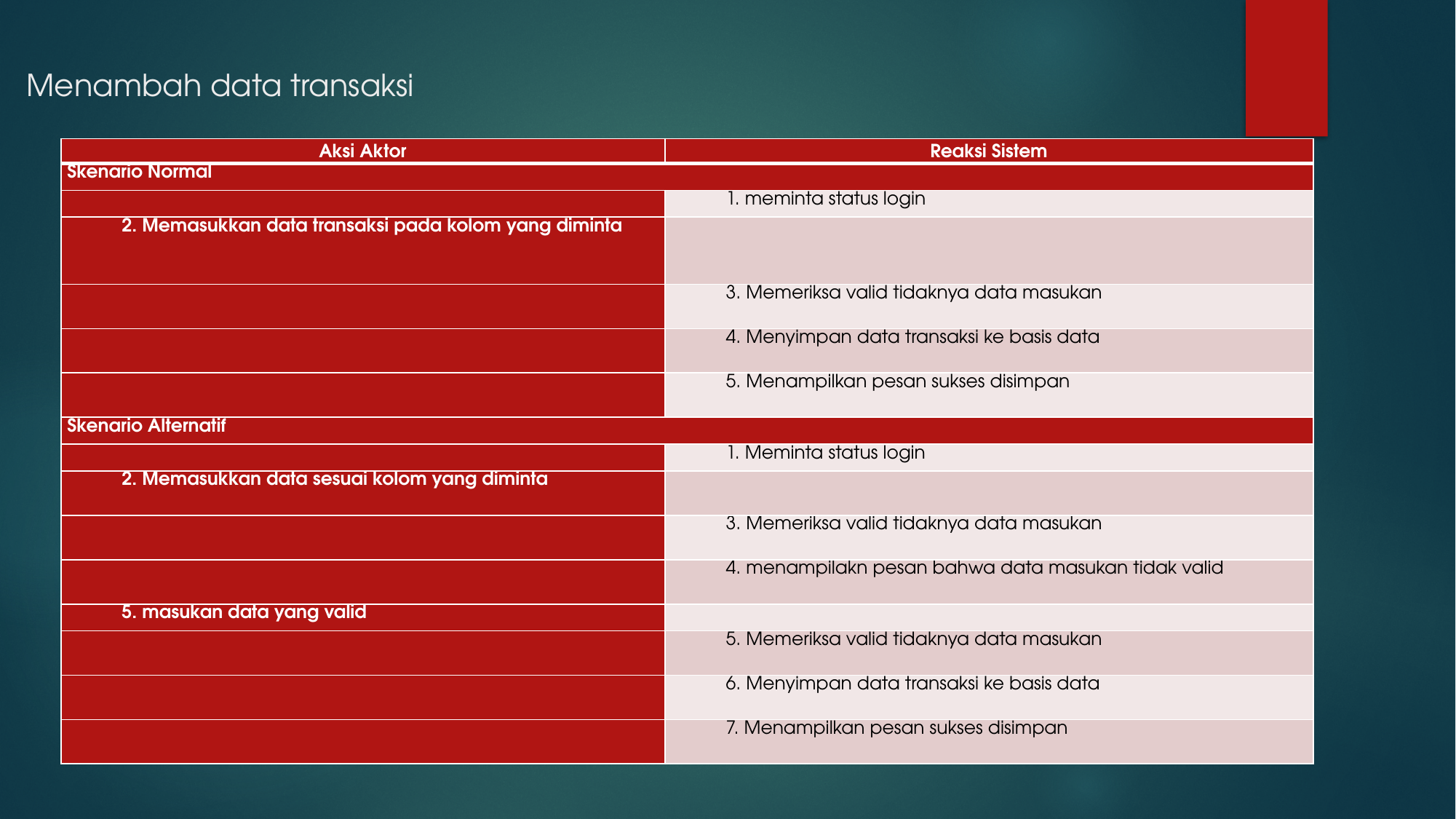

# Menambah data transaksi
| Aksi Aktor | Reaksi Sistem |
| --- | --- |
| Skenario Normal |  |
|  | 1. meminta status login |
| 2. Memasukkan data transaksi pada kolom yang diminta |  |
|  | 3. Memeriksa valid tidaknya data masukan |
|  | 4. Menyimpan data transaksi ke basis data |
|  | 5. Menampilkan pesan sukses disimpan |
| Skenario Alternatif |  |
|  | 1. Meminta status login |
| 2. Memasukkan data sesuai kolom yang diminta |  |
|  | 3. Memeriksa valid tidaknya data masukan |
|  | 4. menampilakn pesan bahwa data masukan tidak valid |
| 5. masukan data yang valid |  |
|  | 5. Memeriksa valid tidaknya data masukan |
|  | 6. Menyimpan data transaksi ke basis data |
|  | 7. Menampilkan pesan sukses disimpan |